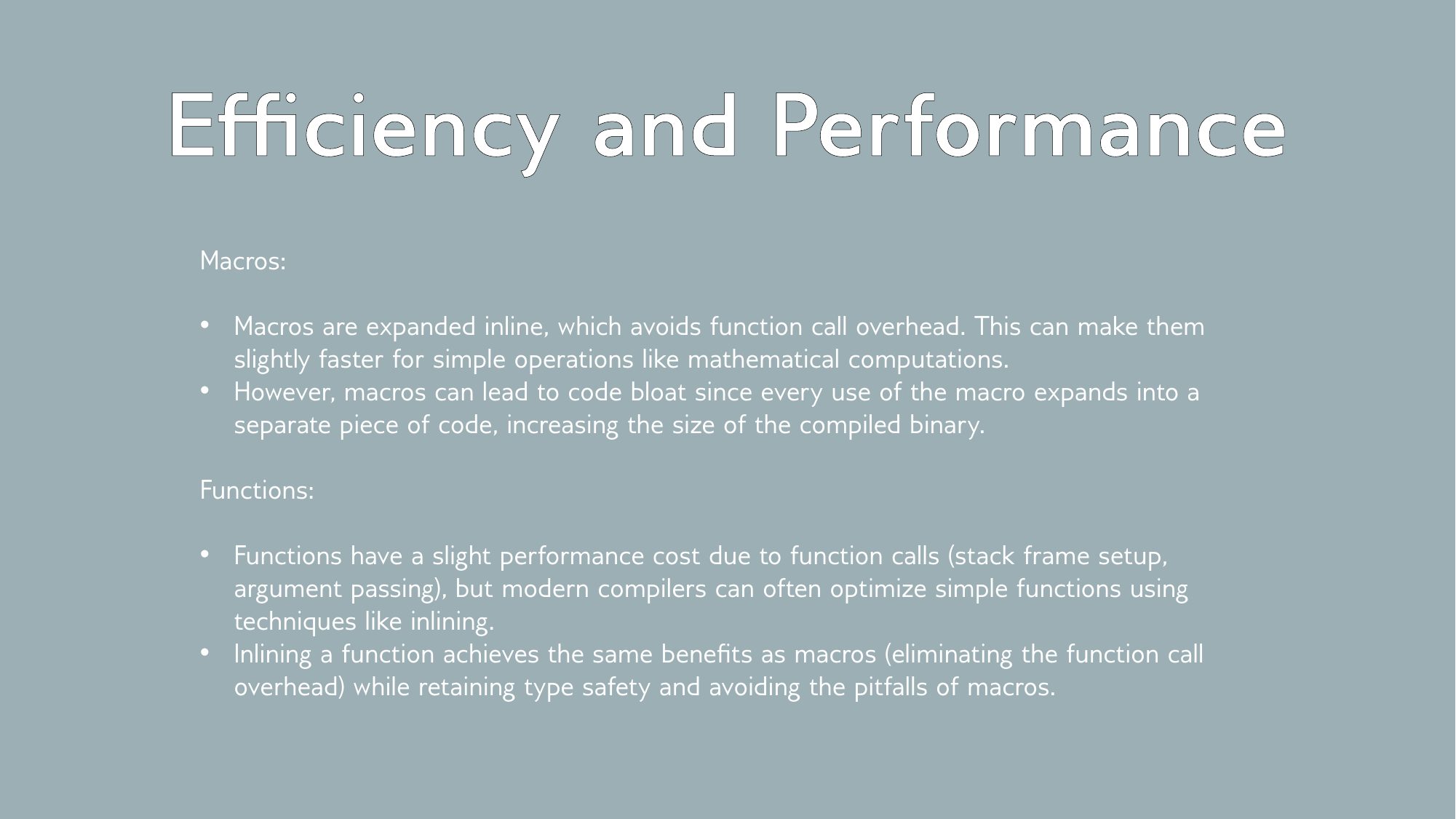

Efficiency and Performance
Macros:

Macros are expanded inline, which avoids function call overhead. This can make them slightly faster for simple operations like mathematical computations.
However, macros can lead to code bloat since every use of the macro expands into a separate piece of code, increasing the size of the compiled binary.

Functions:

Functions have a slight performance cost due to function calls (stack frame setup, argument passing), but modern compilers can often optimize simple functions using techniques like inlining.
Inlining a function achieves the same benefits as macros (eliminating the function call overhead) while retaining type safety and avoiding the pitfalls of macros.